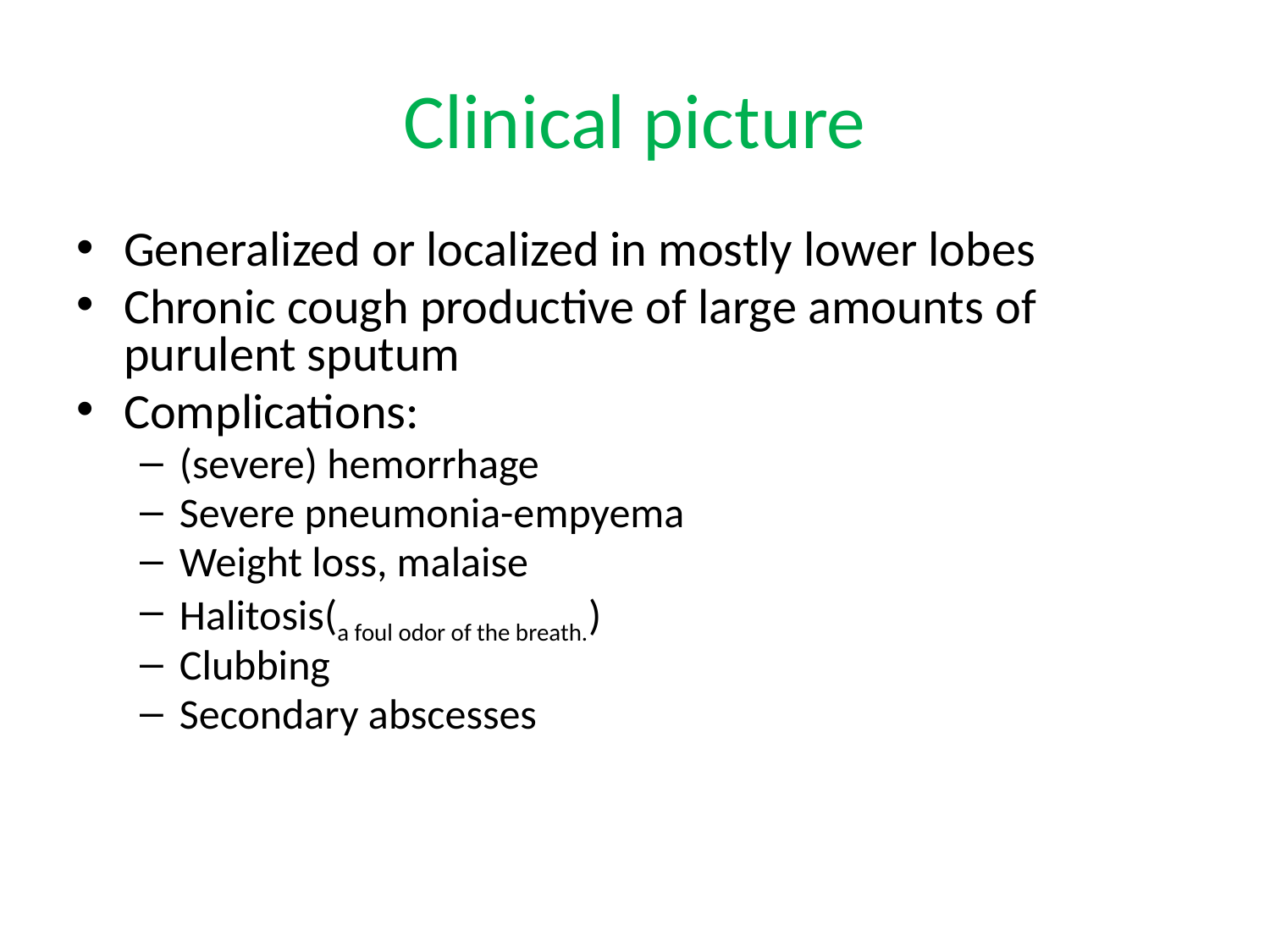

# Clinical picture
Generalized or localized in mostly lower lobes
Chronic cough productive of large amounts of purulent sputum
Complications:
(severe) hemorrhage
Severe pneumonia-empyema
Weight loss, malaise
Halitosis(a foul odor of the breath.)
Clubbing
Secondary abscesses